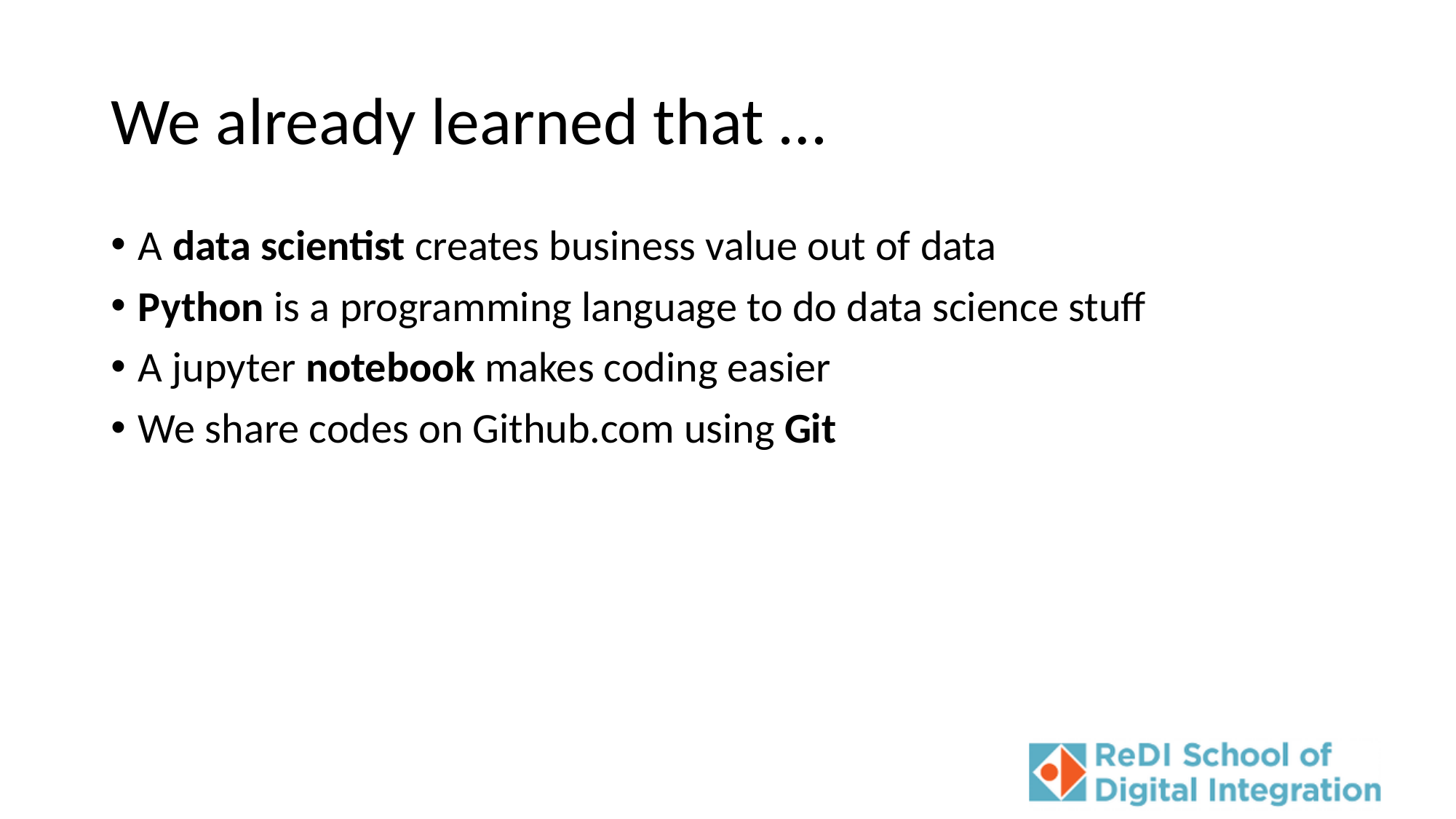

# We already learned that …
A data scientist creates business value out of data
Python is a programming language to do data science stuff
A jupyter notebook makes coding easier
We share codes on Github.com using Git